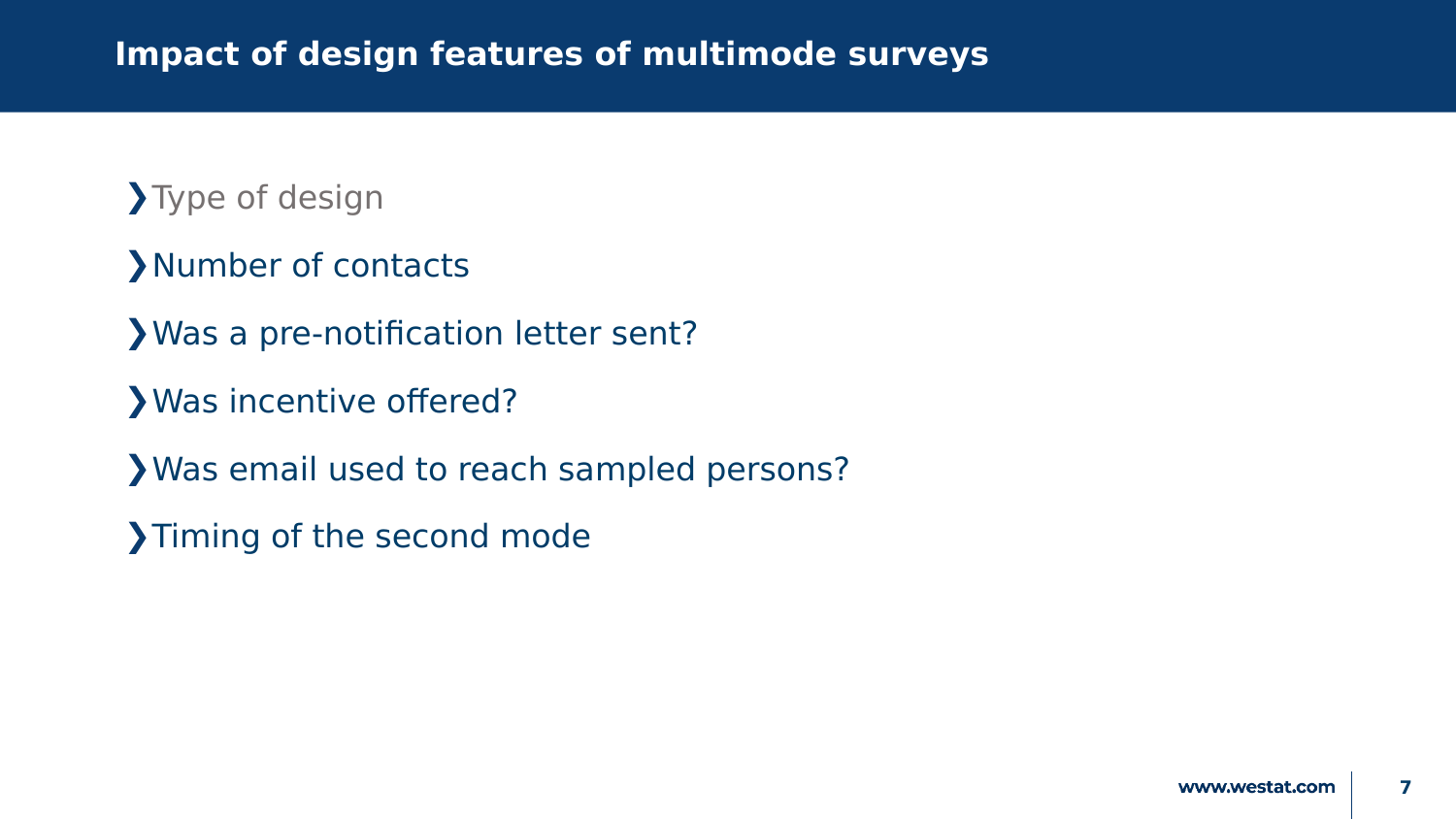

# Impact of design features of multimode surveys
Type of design
Number of contacts
Was a pre-notification letter sent?
Was incentive offered?
Was email used to reach sampled persons?
Timing of the second mode

7